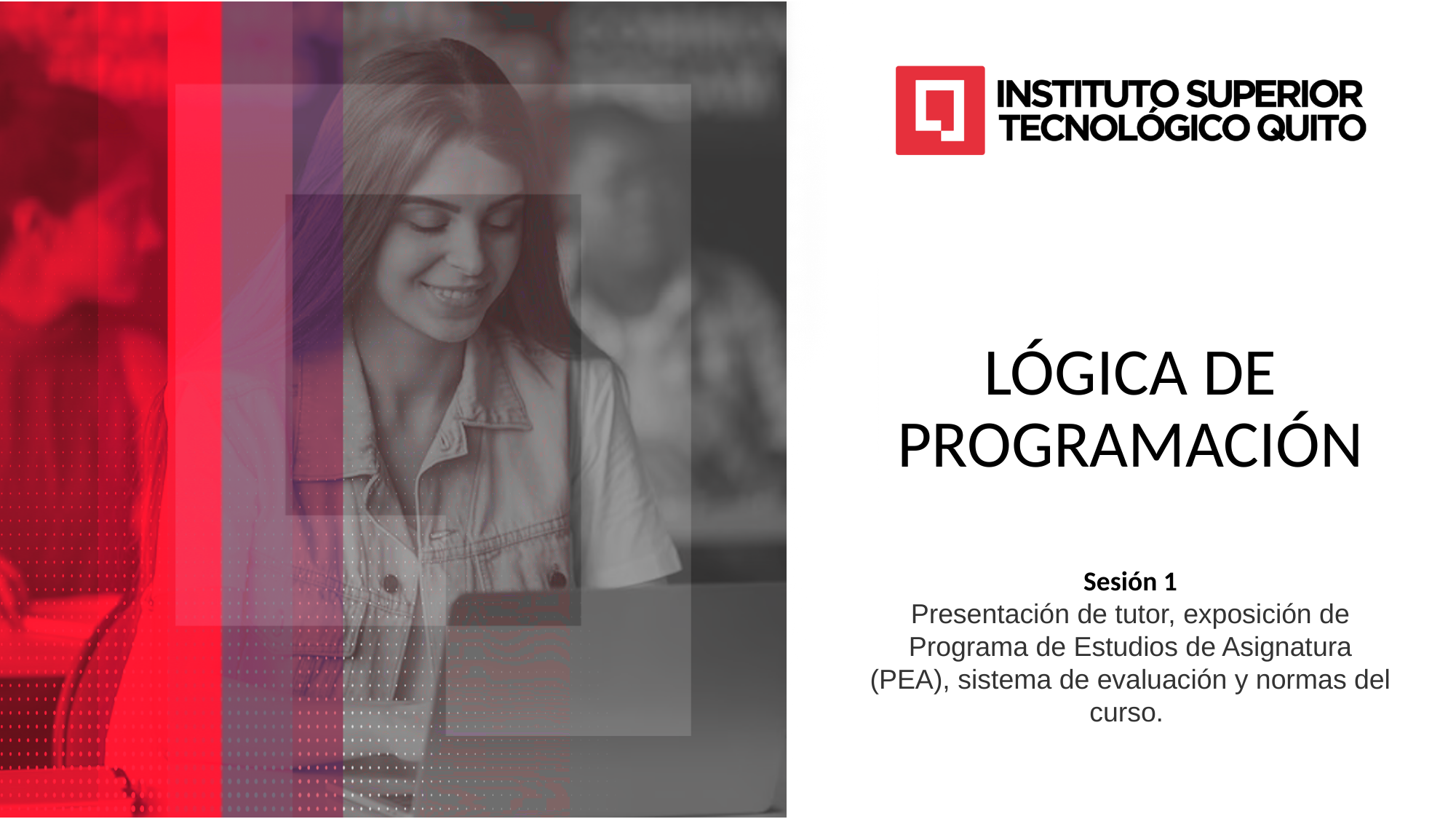

LÓGICA DE
PROGRAMACIÓN
Sesión 1
Presentación de tutor, exposición de Programa de Estudios de Asignatura (PEA), sistema de evaluación y normas del curso.